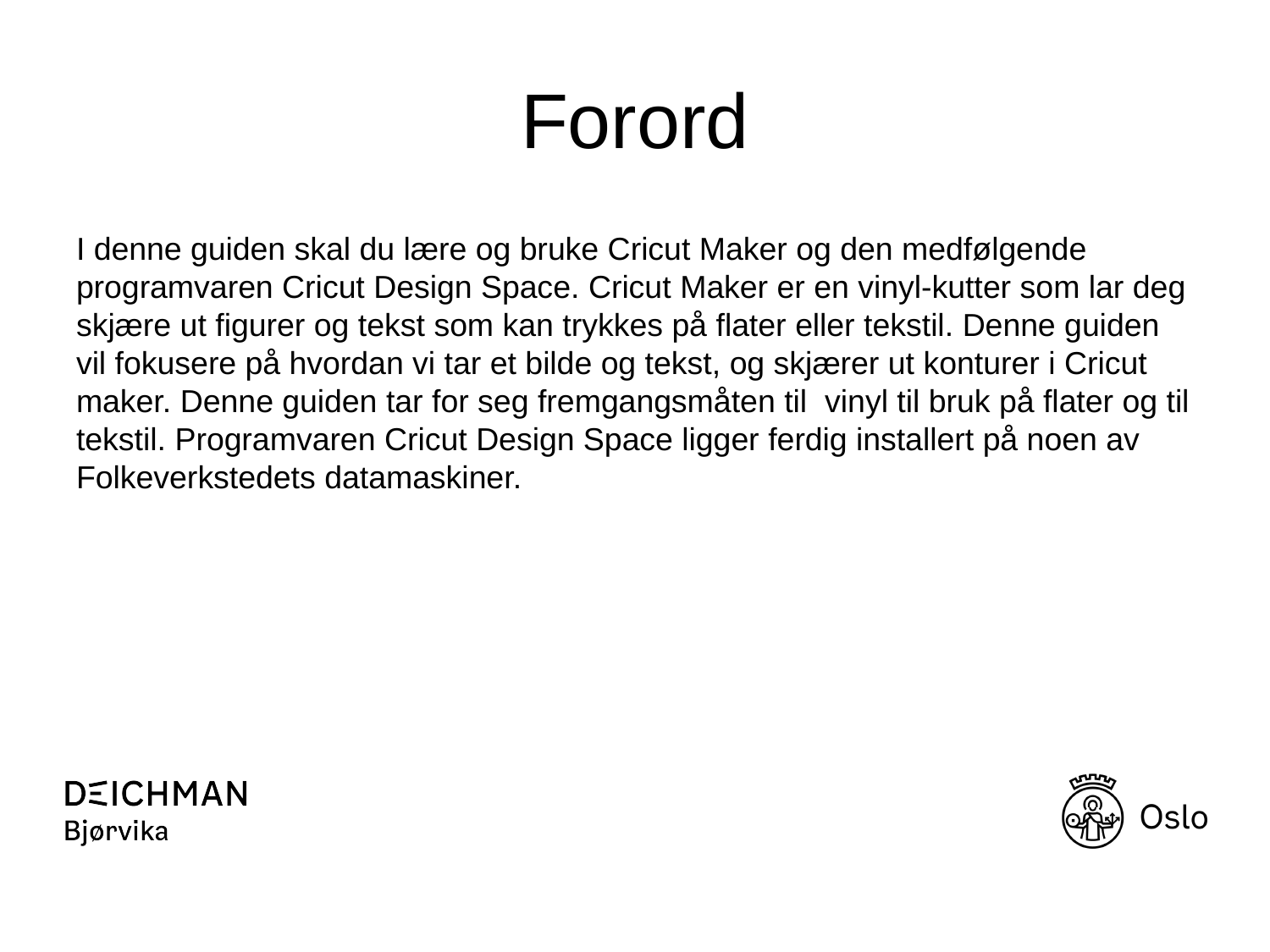

# Forord
I denne guiden skal du lære og bruke Cricut Maker og den medfølgende programvaren Cricut Design Space. Cricut Maker er en vinyl-kutter som lar deg skjære ut figurer og tekst som kan trykkes på flater eller tekstil. Denne guiden vil fokusere på hvordan vi tar et bilde og tekst, og skjærer ut konturer i Cricut maker. Denne guiden tar for seg fremgangsmåten til  vinyl til bruk på flater og til tekstil. Programvaren Cricut Design Space ligger ferdig installert på noen av Folkeverkstedets datamaskiner.